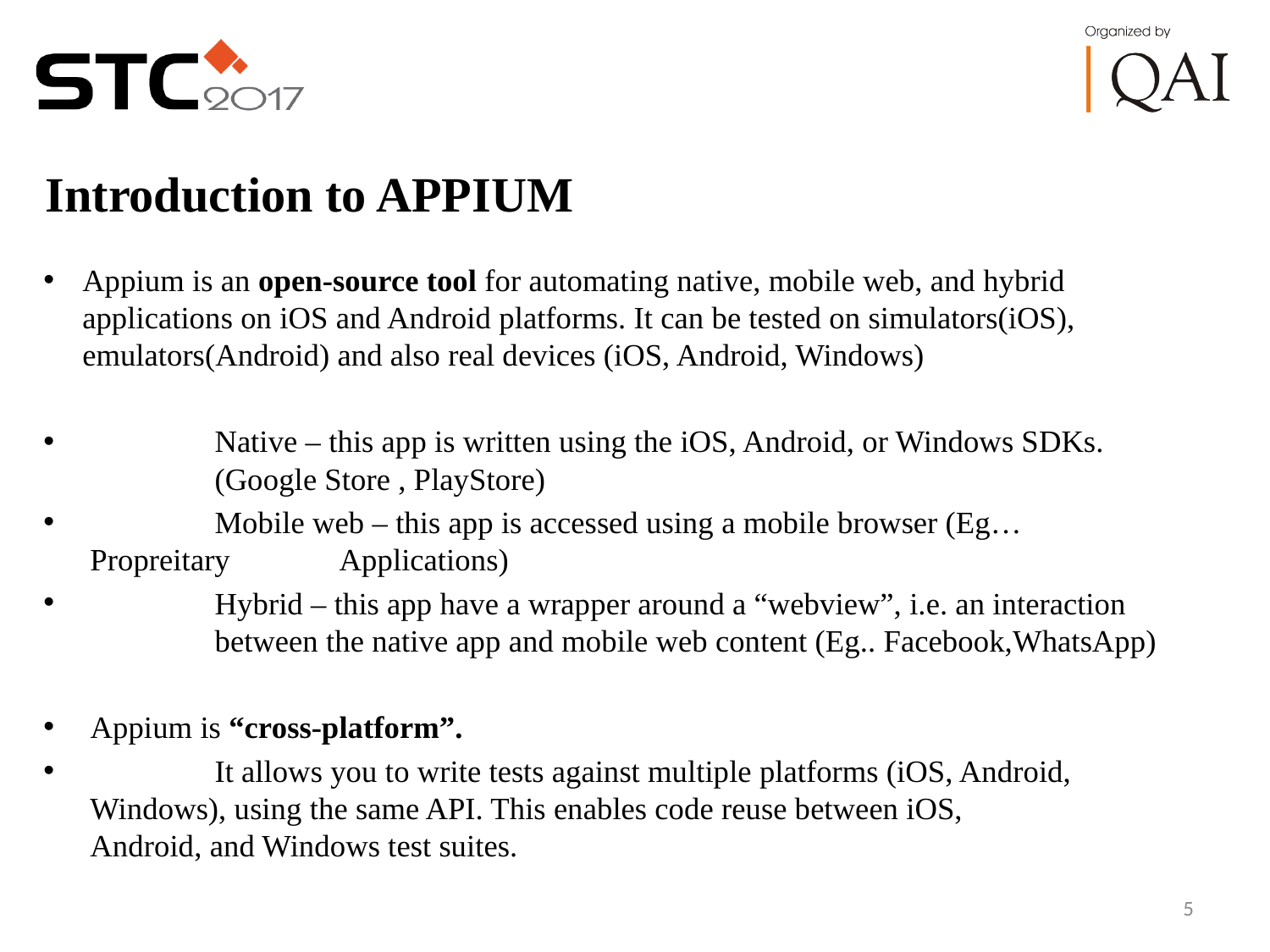

Introduction to APPIUM

Appium is an open-source tool for automating native, mobile web, and hybrid applications on iOS and Android platforms. It can be tested on simulators(iOS), emulators(Android) and also real devices (iOS, Android, Windows)

	Native – this app is written using the iOS, Android, or Windows SDKs. 	(Google Store , PlayStore)
	Mobile web – this app is accessed using a mobile browser (Eg…Propreitary 	Applications)
	Hybrid – this app have a wrapper around a “webview”, i.e. an interaction 	between the native app and mobile web content (Eg.. Facebook,WhatsApp)

 Appium is “cross-platform”.
	It allows you to write tests against multiple platforms (iOS, Android, 	Windows), using the same API. This enables code reuse between iOS, 	Android, and Windows test suites.

5